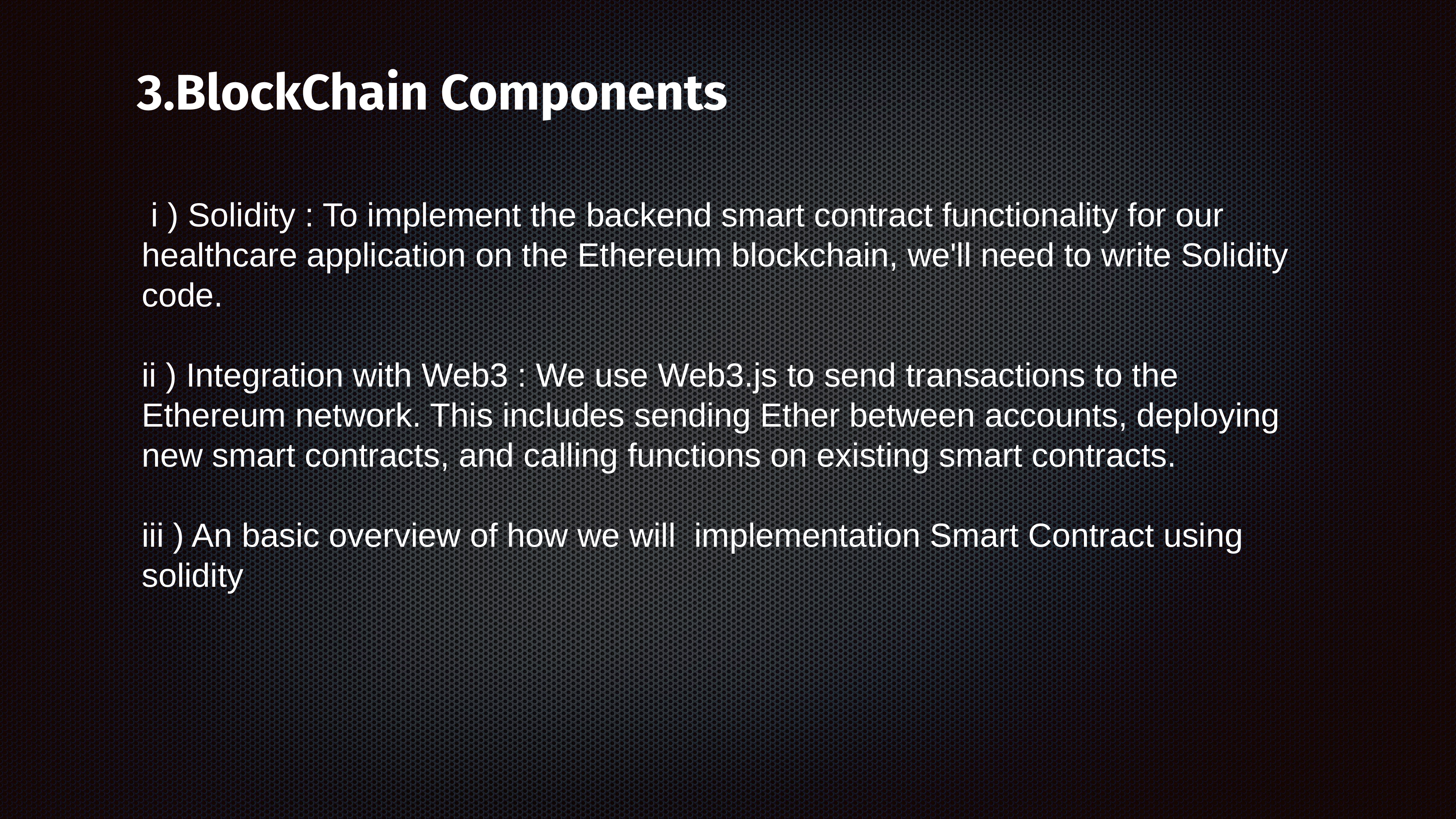

3.BlockChain Components
 i ) Solidity : To implement the backend smart contract functionality for our healthcare application on the Ethereum blockchain, we'll need to write Solidity code.

ii ) Integration with Web3 : We use Web3.js to send transactions to the Ethereum network. This includes sending Ether between accounts, deploying new smart contracts, and calling functions on existing smart contracts.
iii ) An basic overview of how we will  implementation Smart Contract using solidity